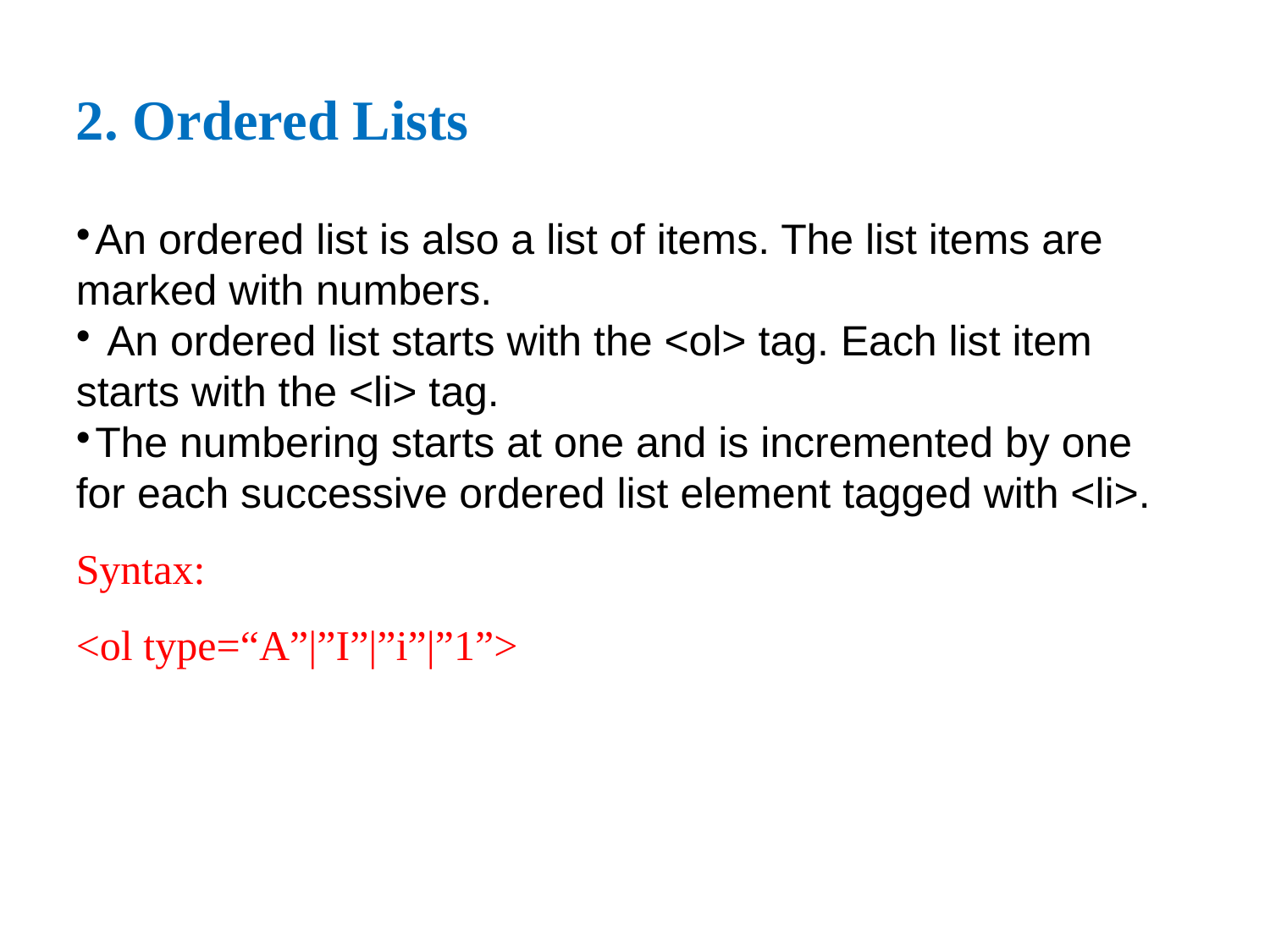

2. Ordered Lists
An ordered list is also a list of items. The list items are marked with numbers.
 An ordered list starts with the <ol> tag. Each list item starts with the <li> tag.
The numbering starts at one and is incremented by one for each successive ordered list element tagged with <li>.
Syntax:
<ol type=“A”|”I”|”i”|”1”>